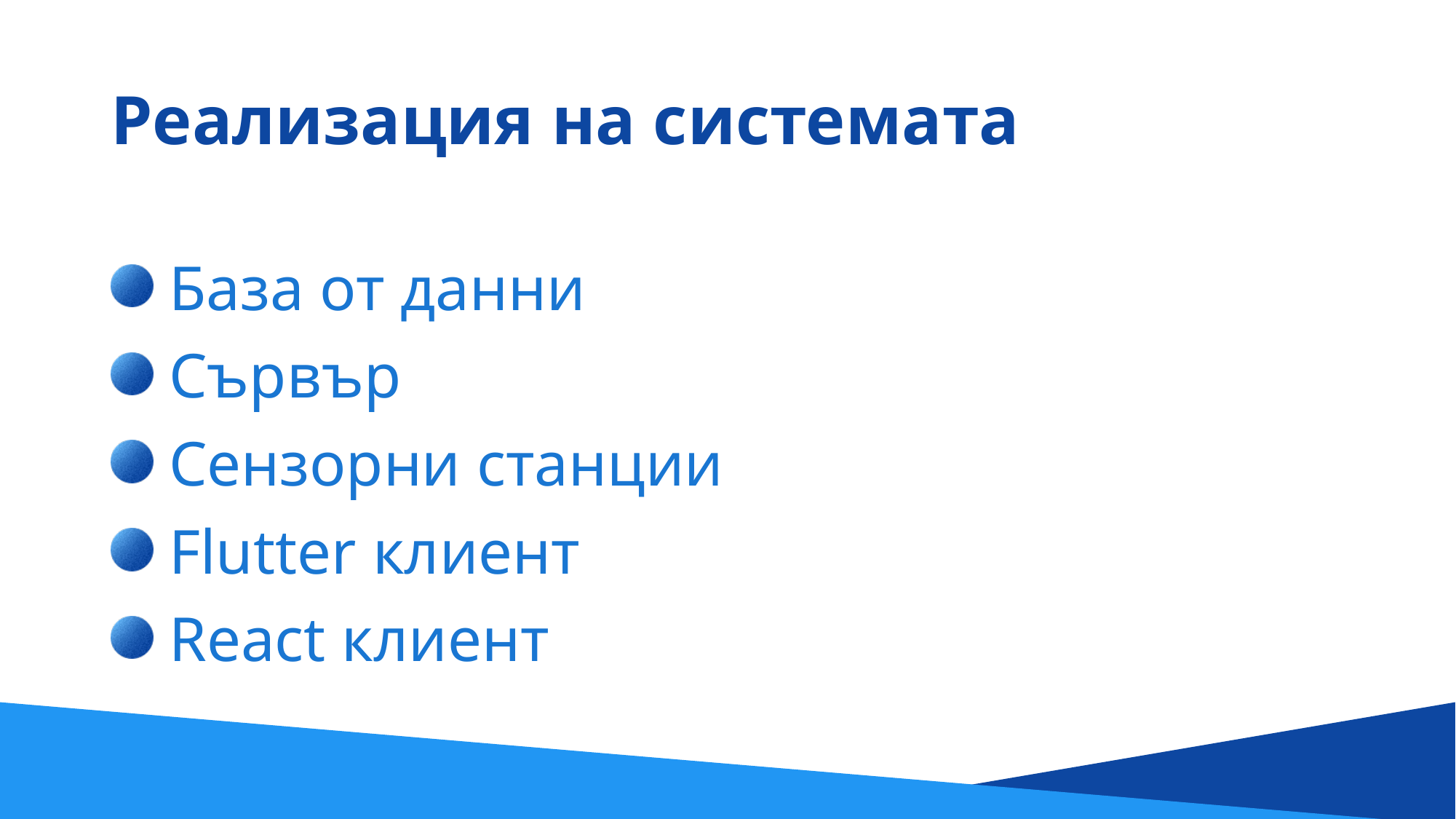

# Реализация на системата
 База от данни
 Сървър
 Сензорни станции
 Flutter клиент
 React клиент